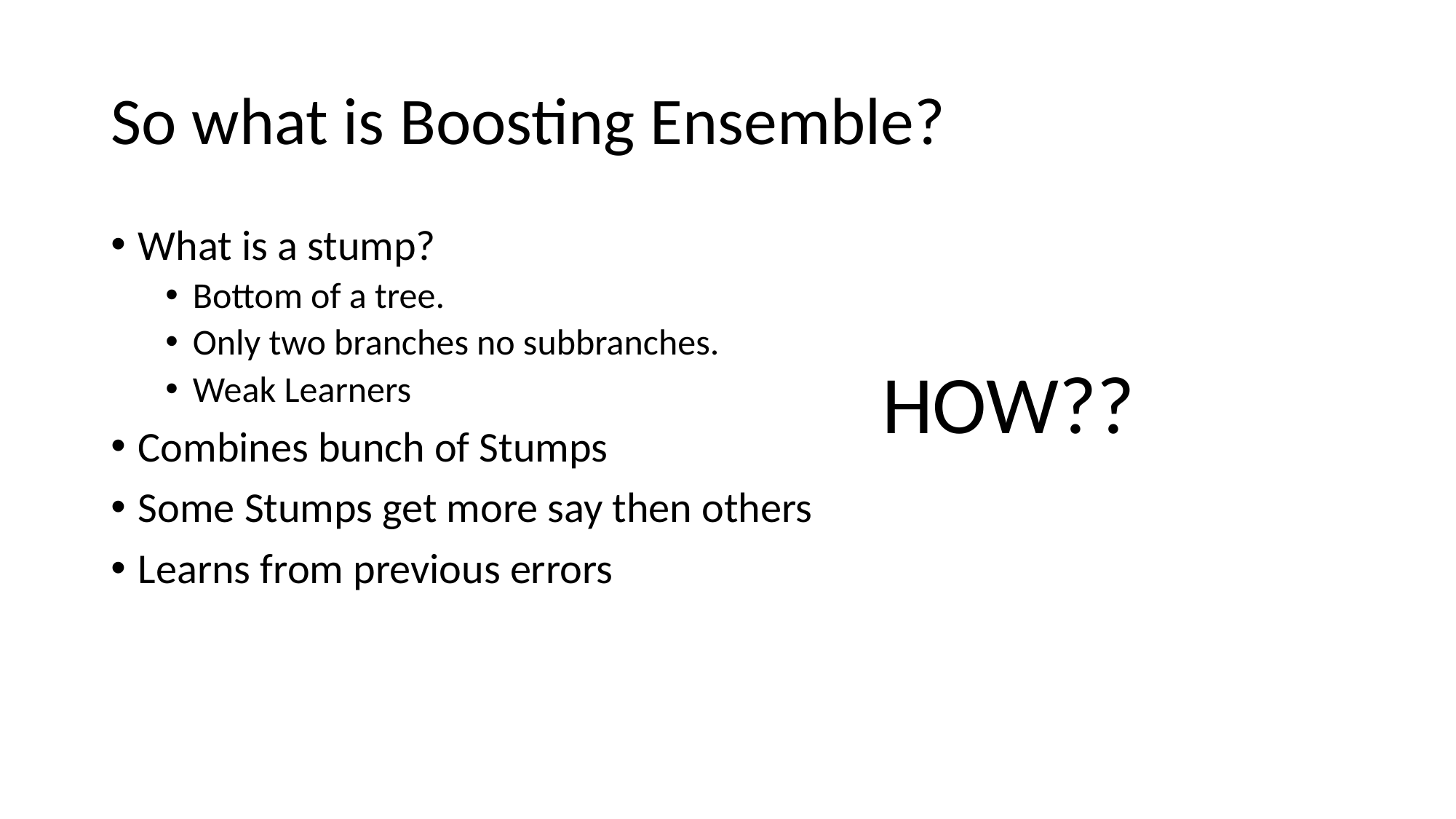

# So what is Boosting Ensemble?
What is a stump?
Bottom of a tree.
Only two branches no subbranches.
Weak Learners
Combines bunch of Stumps
Some Stumps get more say then others
Learns from previous errors

HOW??